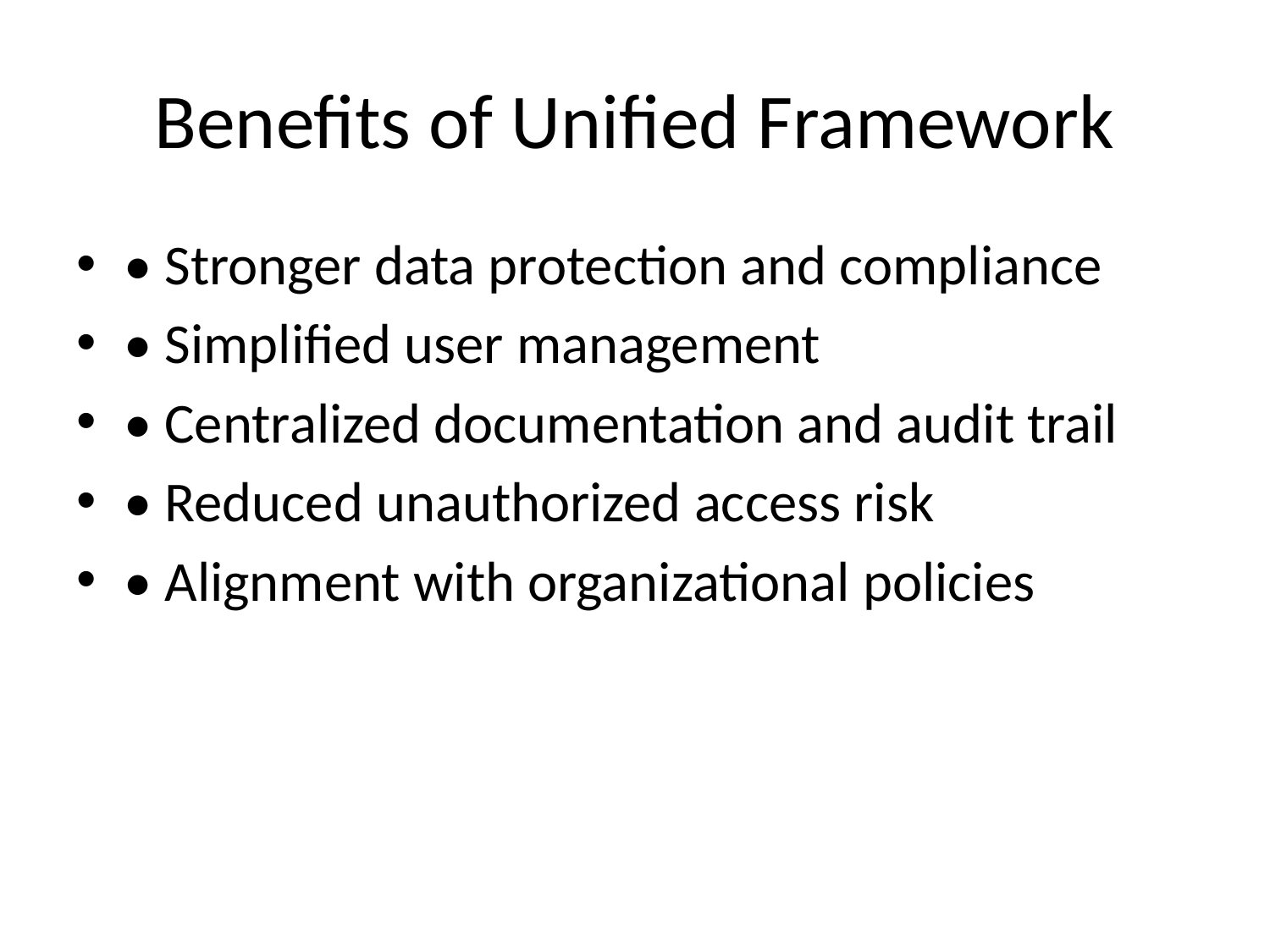

# Benefits of Unified Framework
• Stronger data protection and compliance
• Simplified user management
• Centralized documentation and audit trail
• Reduced unauthorized access risk
• Alignment with organizational policies